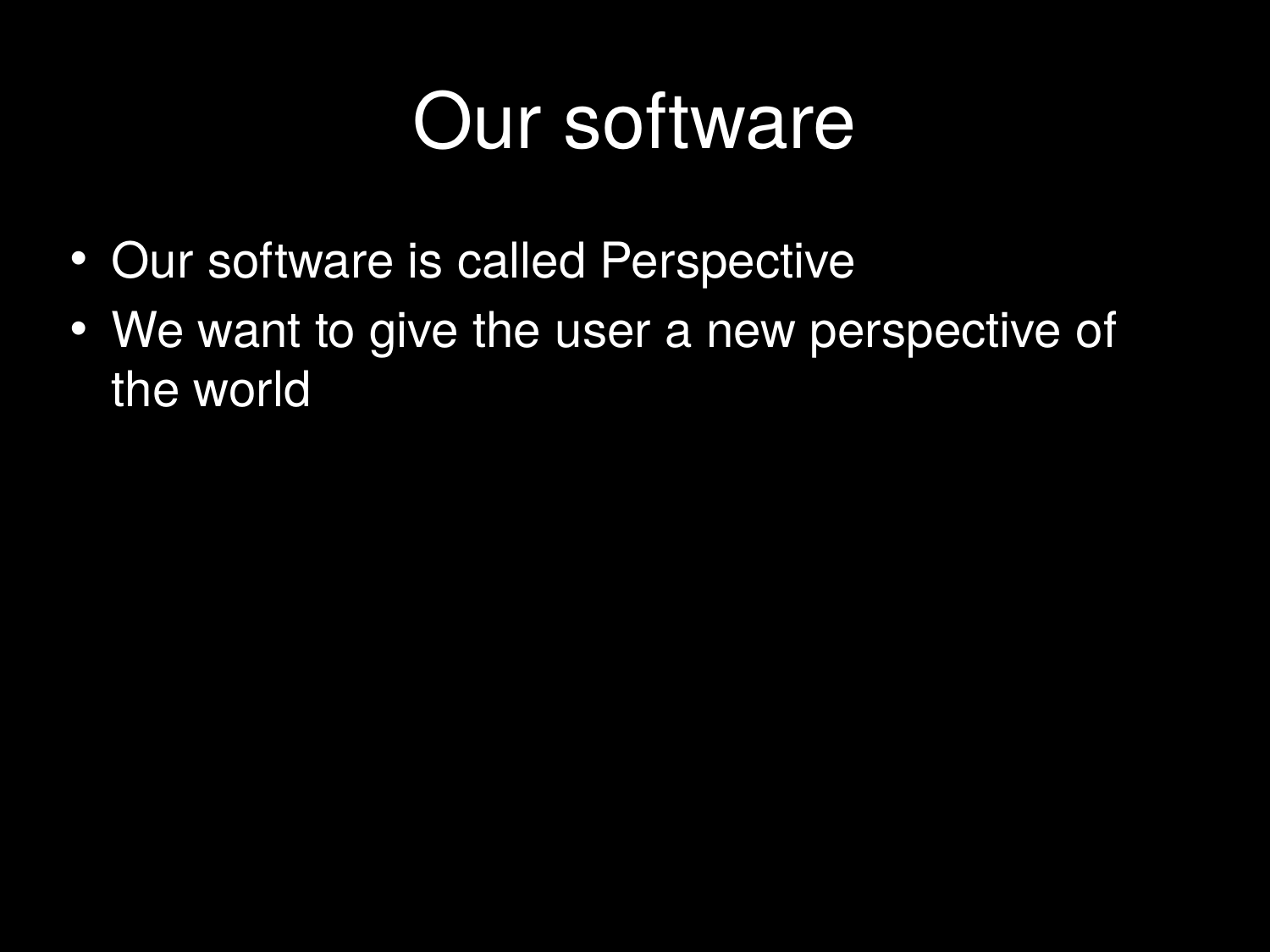

# Our software
Our software is called Perspective
We want to give the user a new perspective of the world